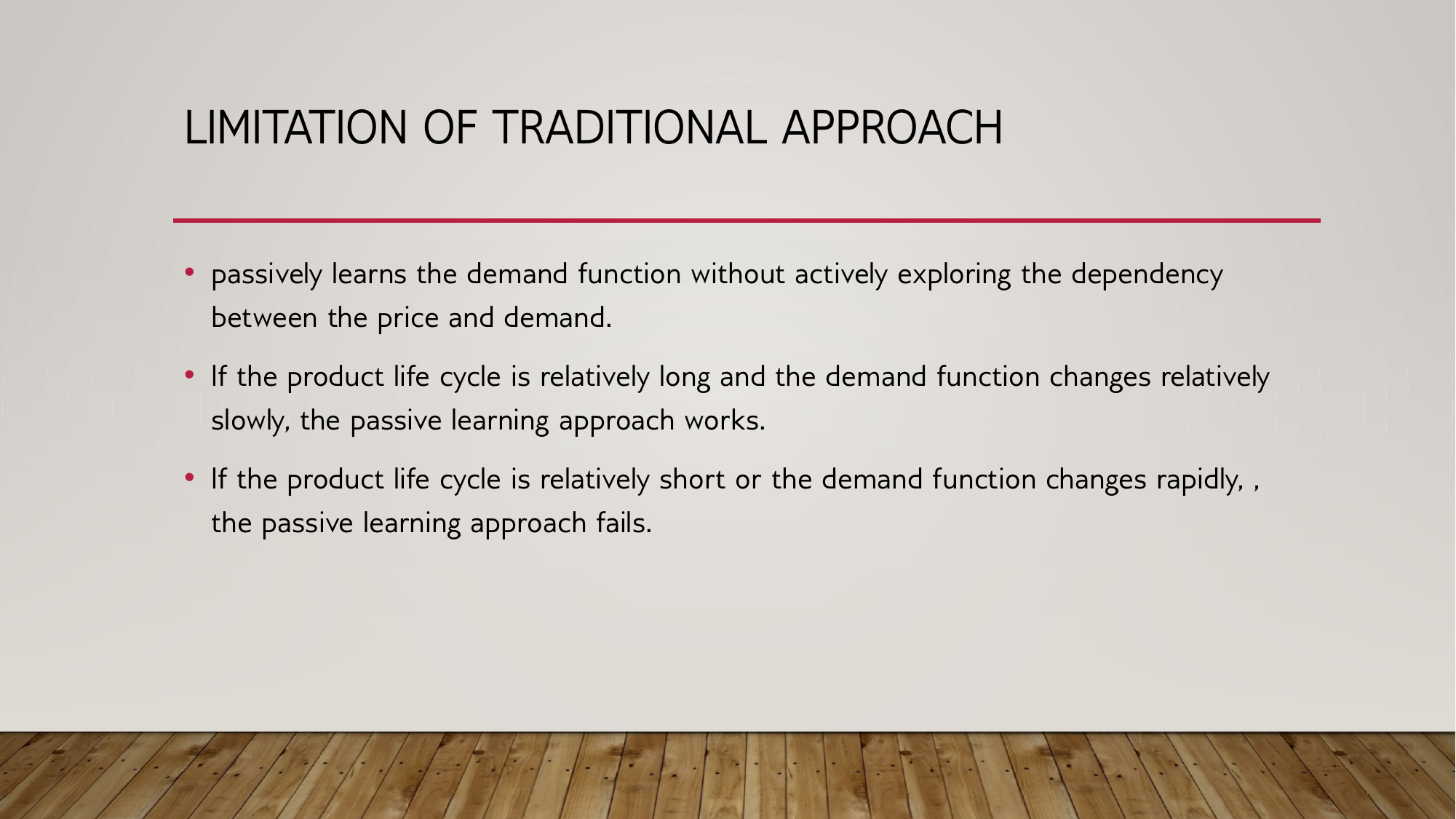

# Limitation of Traditional Approach
passively learns the demand function without actively exploring the dependency between the price and demand.
If the product life cycle is relatively long and the demand function changes relatively slowly, the passive learning approach works.
If the product life cycle is relatively short or the demand function changes rapidly, , the passive learning approach fails.